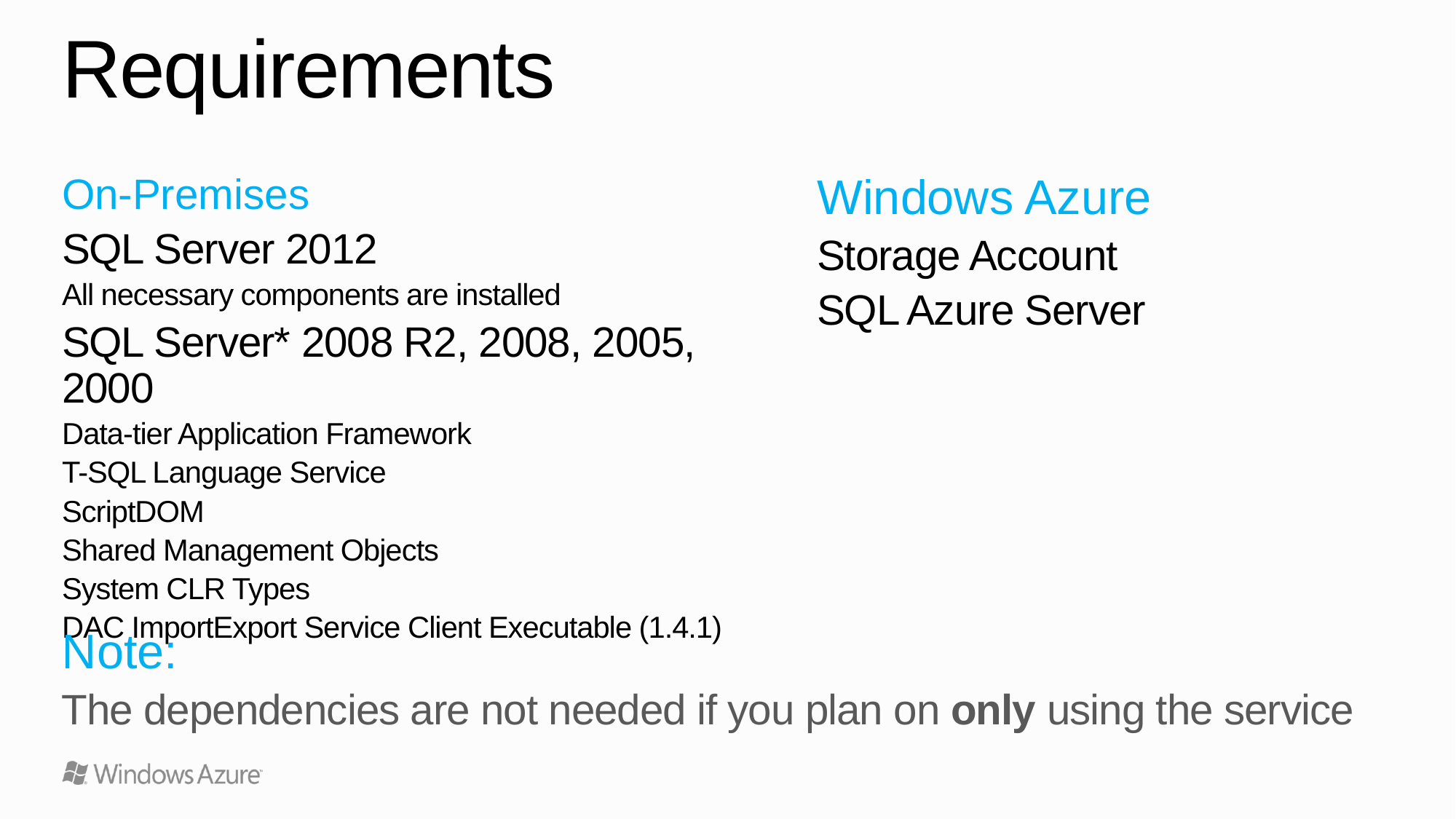

# Requirements
Windows Azure
Storage Account
SQL Azure Server
On-Premises
SQL Server 2012
All necessary components are installed
SQL Server* 2008 R2, 2008, 2005, 2000
Data-tier Application Framework
T-SQL Language Service
ScriptDOM
Shared Management Objects
System CLR Types
DAC ImportExport Service Client Executable (1.4.1)

Note:
The dependencies are not needed if you plan on only using the service